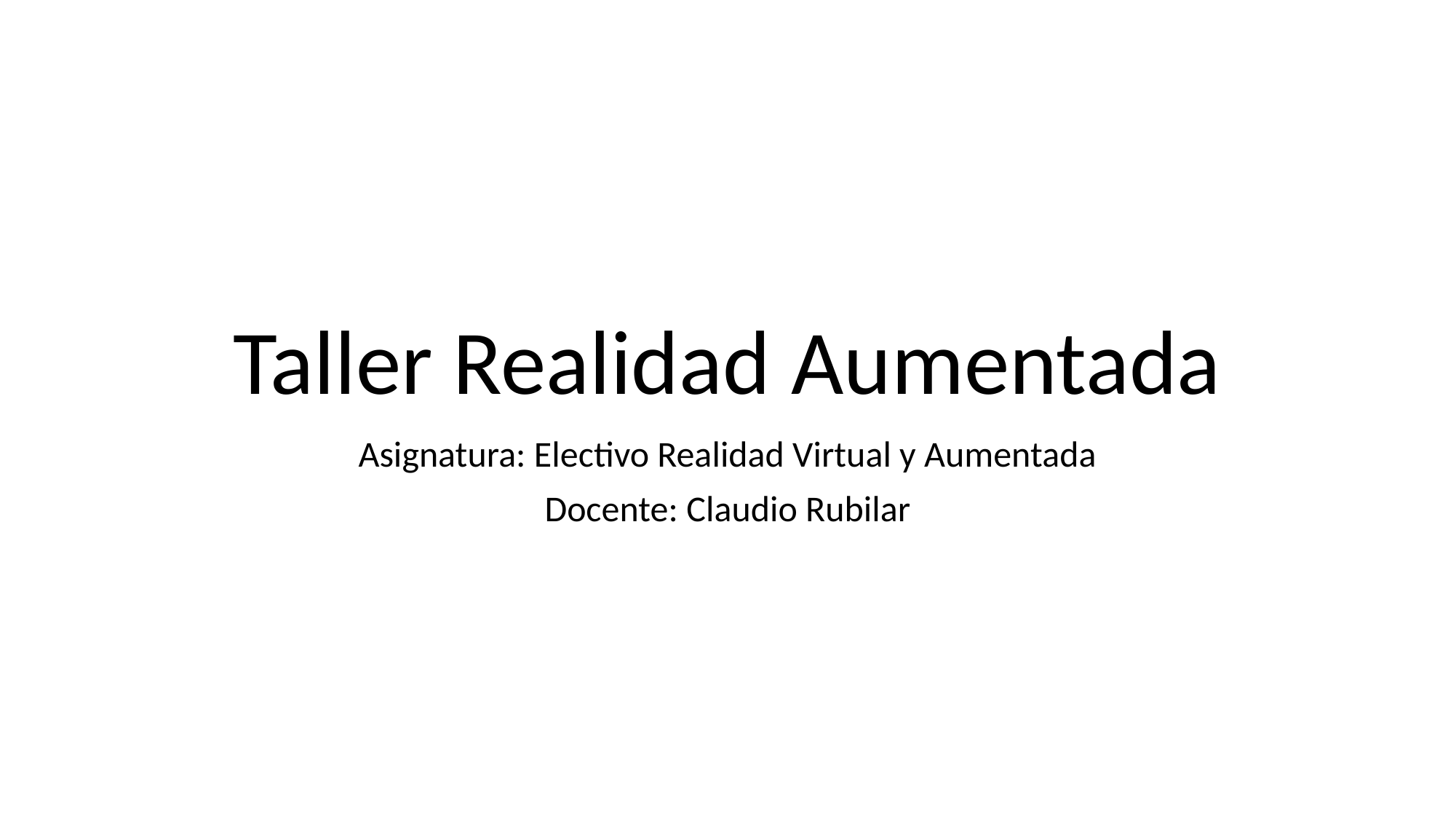

# Taller Realidad Aumentada
Asignatura: Electivo Realidad Virtual y Aumentada
Docente: Claudio Rubilar